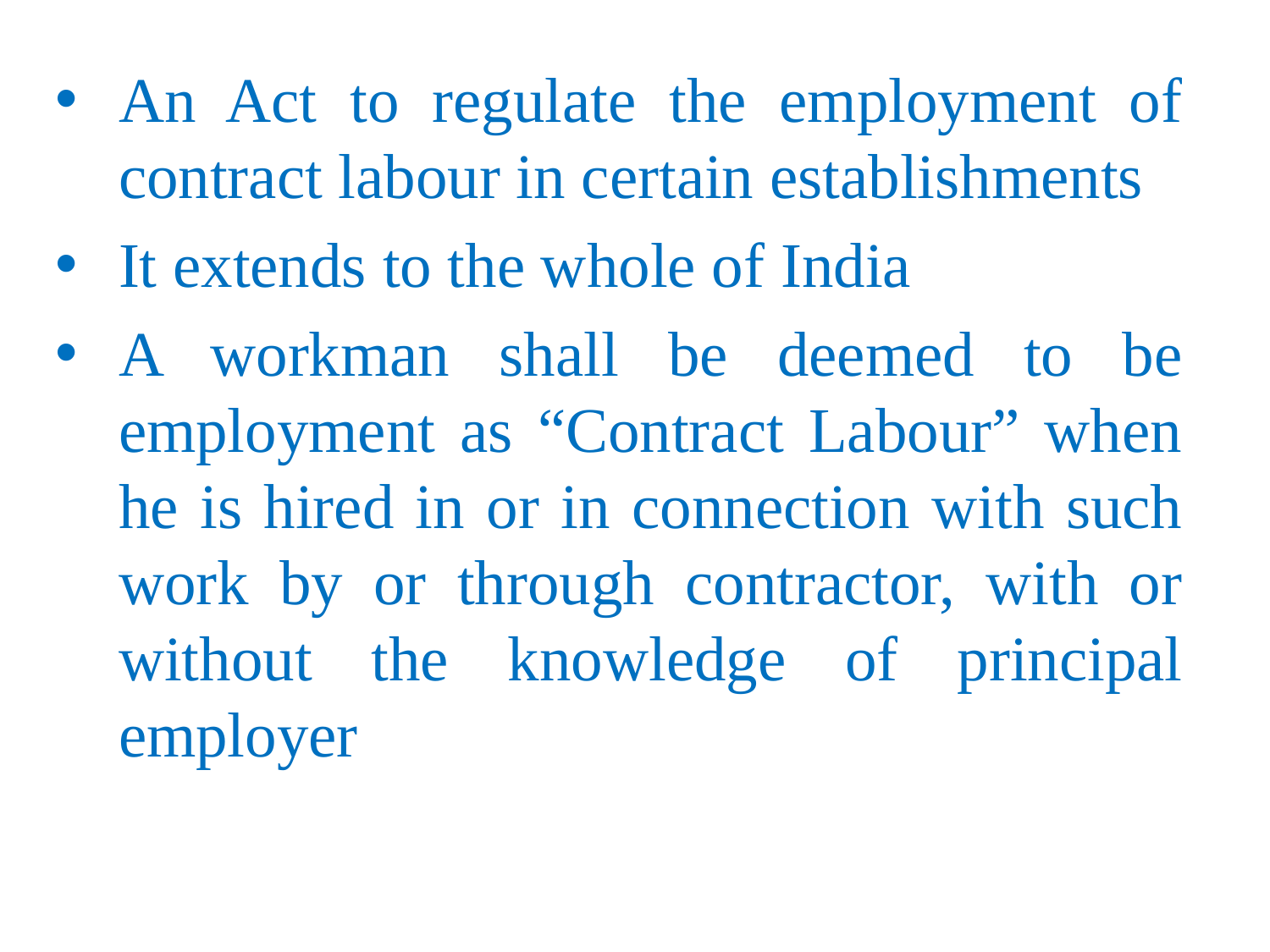

An Act to regulate the employment of contract labour in certain establishments
It extends to the whole of India
A workman shall be deemed to be employment as “Contract Labour” when he is hired in or in connection with such work by or through contractor, with or without the knowledge of principal employer